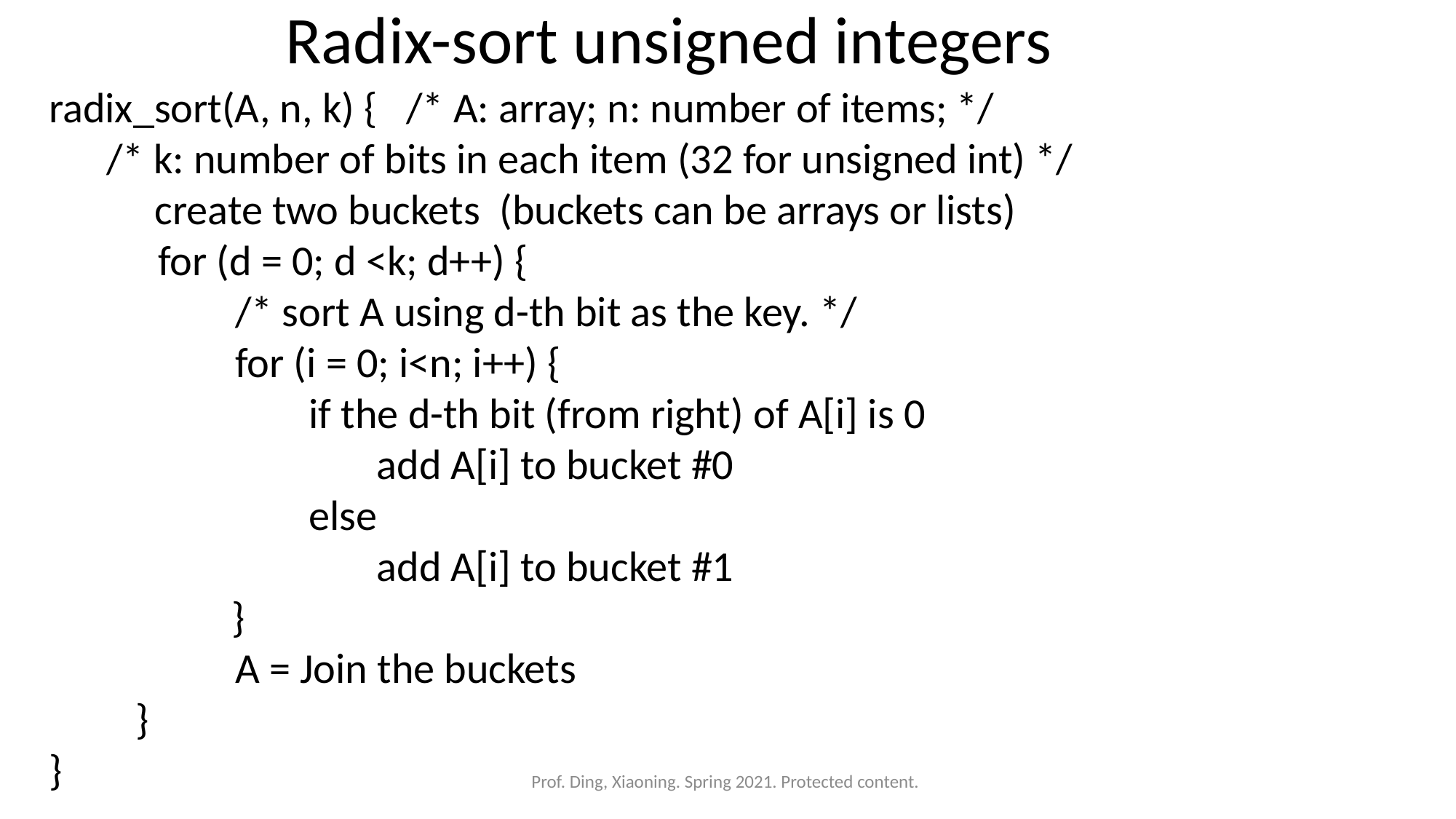

# Radix-sort unsigned integers
radix_sort(A, n, k) {   /* A: array; n: number of items; */
      /* k: number of bits in each item (32 for unsigned int) */
           create two buckets  (buckets can be arrays or lists)
	for (d = 0; d <k; d++) {
	        /* sort A using d-th bit as the key. */
	        for (i = 0; i<n; i++) {
                           if the d-th bit (from right) of A[i] is 0
                                  add A[i] to bucket #0
                           else
                                  add A[i] to bucket #1
                   }
	        A = Join the buckets
         }
}
Prof. Ding, Xiaoning. Spring 2021. Protected content.